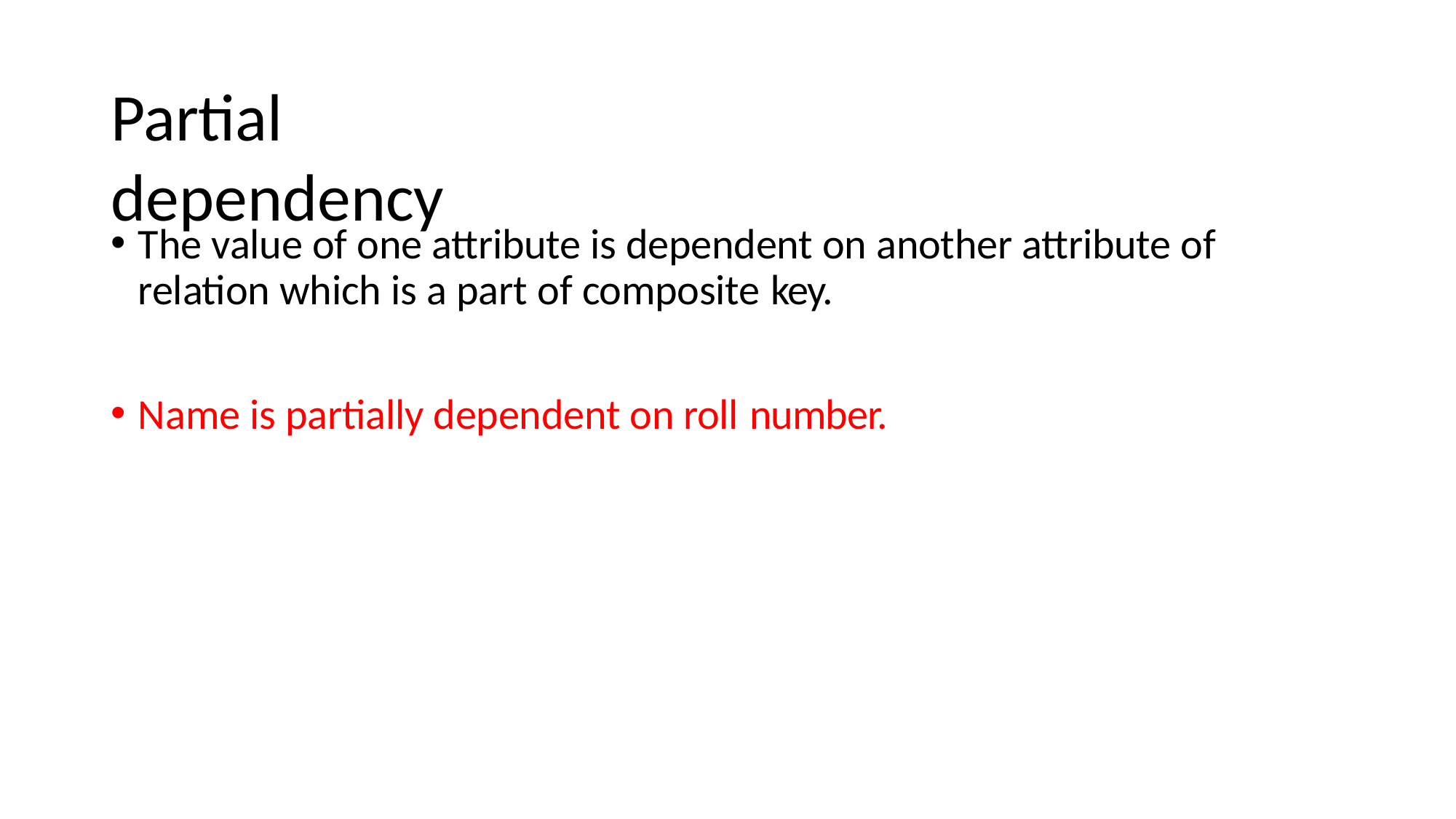

# Partial dependency
The value of one attribute is dependent on another attribute of  relation which is a part of composite key.

Name is partially dependent on roll number.